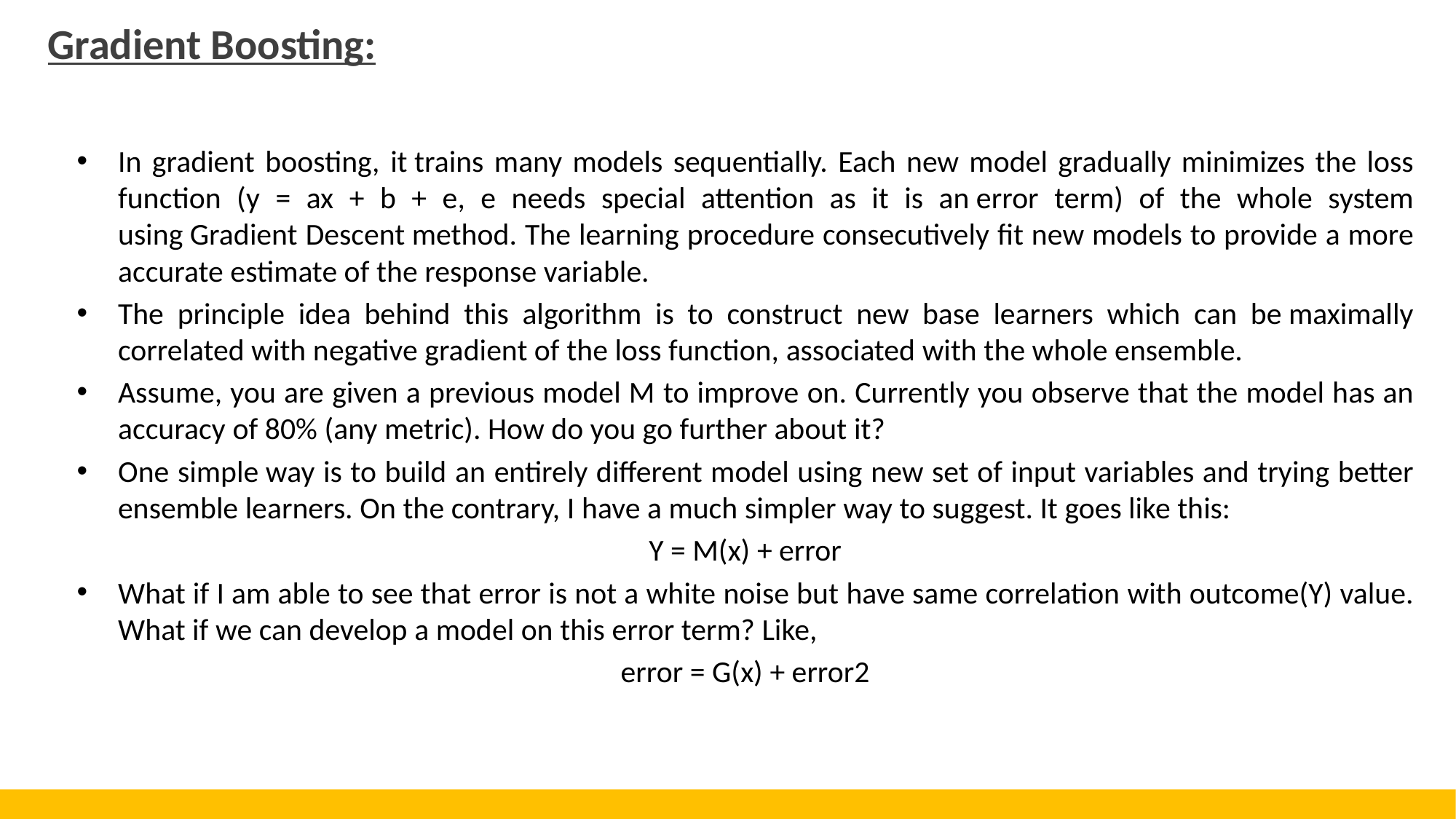

# Gradient Boosting:
In gradient boosting, it trains many models sequentially. Each new model gradually minimizes the loss function (y = ax + b + e, e needs special attention as it is an error term) of the whole system using Gradient Descent method. The learning procedure consecutively fit new models to provide a more accurate estimate of the response variable.
The principle idea behind this algorithm is to construct new base learners which can be maximally correlated with negative gradient of the loss function, associated with the whole ensemble.
Assume, you are given a previous model M to improve on. Currently you observe that the model has an accuracy of 80% (any metric). How do you go further about it?
One simple way is to build an entirely different model using new set of input variables and trying better ensemble learners. On the contrary, I have a much simpler way to suggest. It goes like this:
Y = M(x) + error
What if I am able to see that error is not a white noise but have same correlation with outcome(Y) value. What if we can develop a model on this error term? Like,
error = G(x) + error2